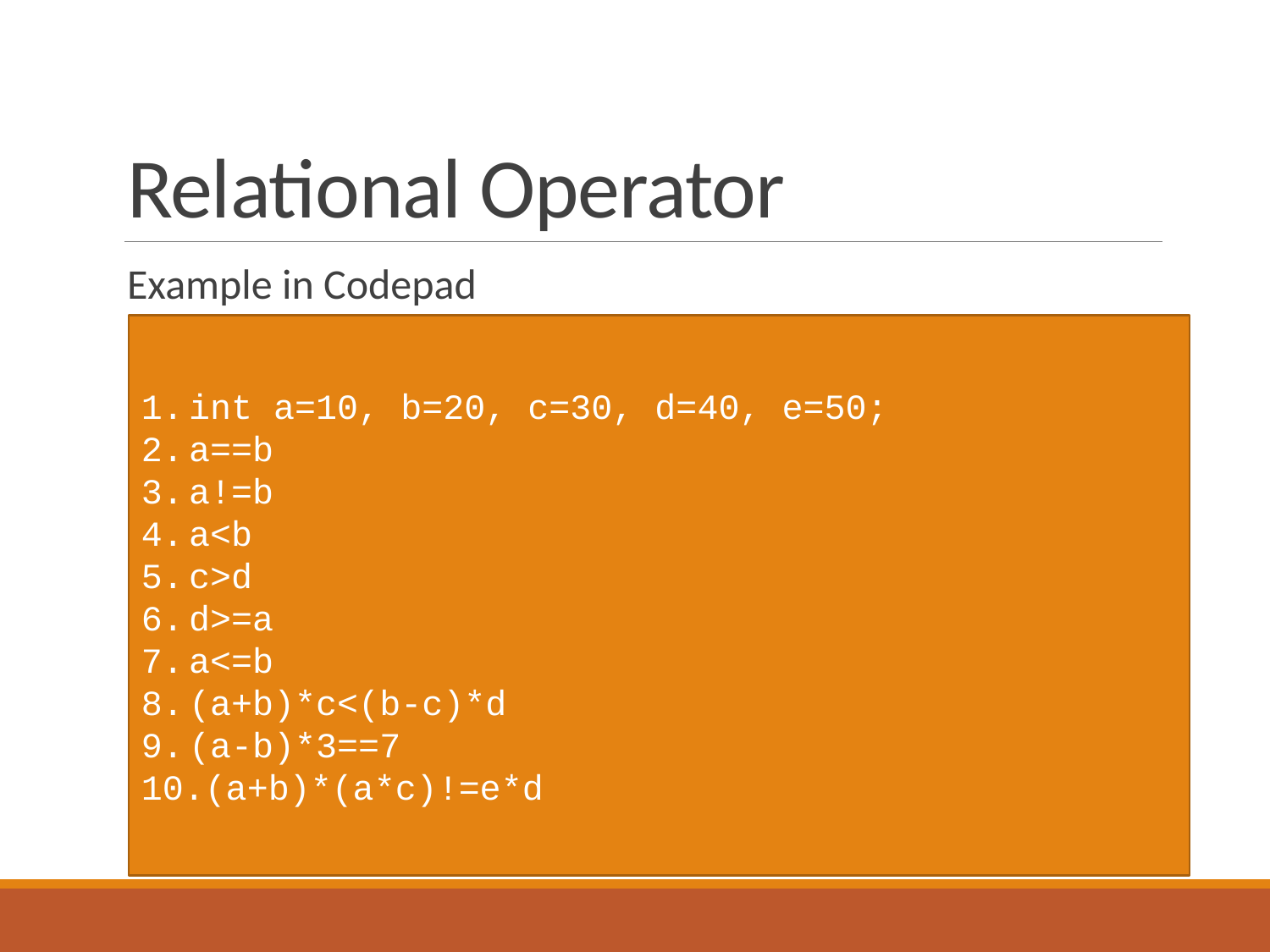

# Relational Operator
Example in Codepad
int a=10, b=20, c=30, d=40, e=50;
a==b
a!=b
a<b
c>d
d>=a
a<=b
(a+b)*c<(b-c)*d
(a-b)*3==7
(a+b)*(a*c)!=e*d